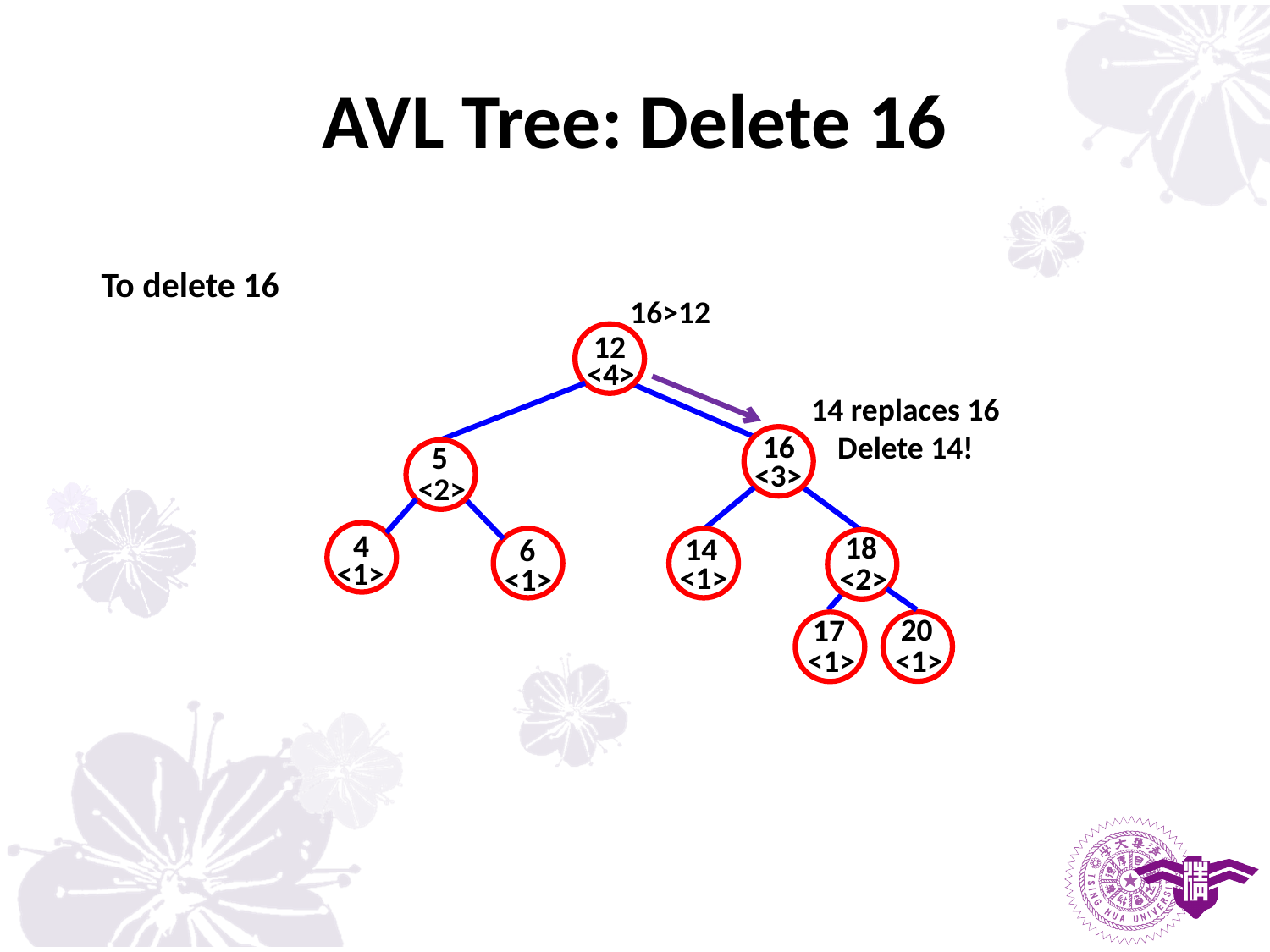

# AVL Tree: Delete 16
To delete 16
16>12

12
<4>
14 replaces 16
Delete 14!
16

5

<2>
<3>

4
18

<2>

14
6
<1>
<1>
<1>
20

<1>
17

<1>